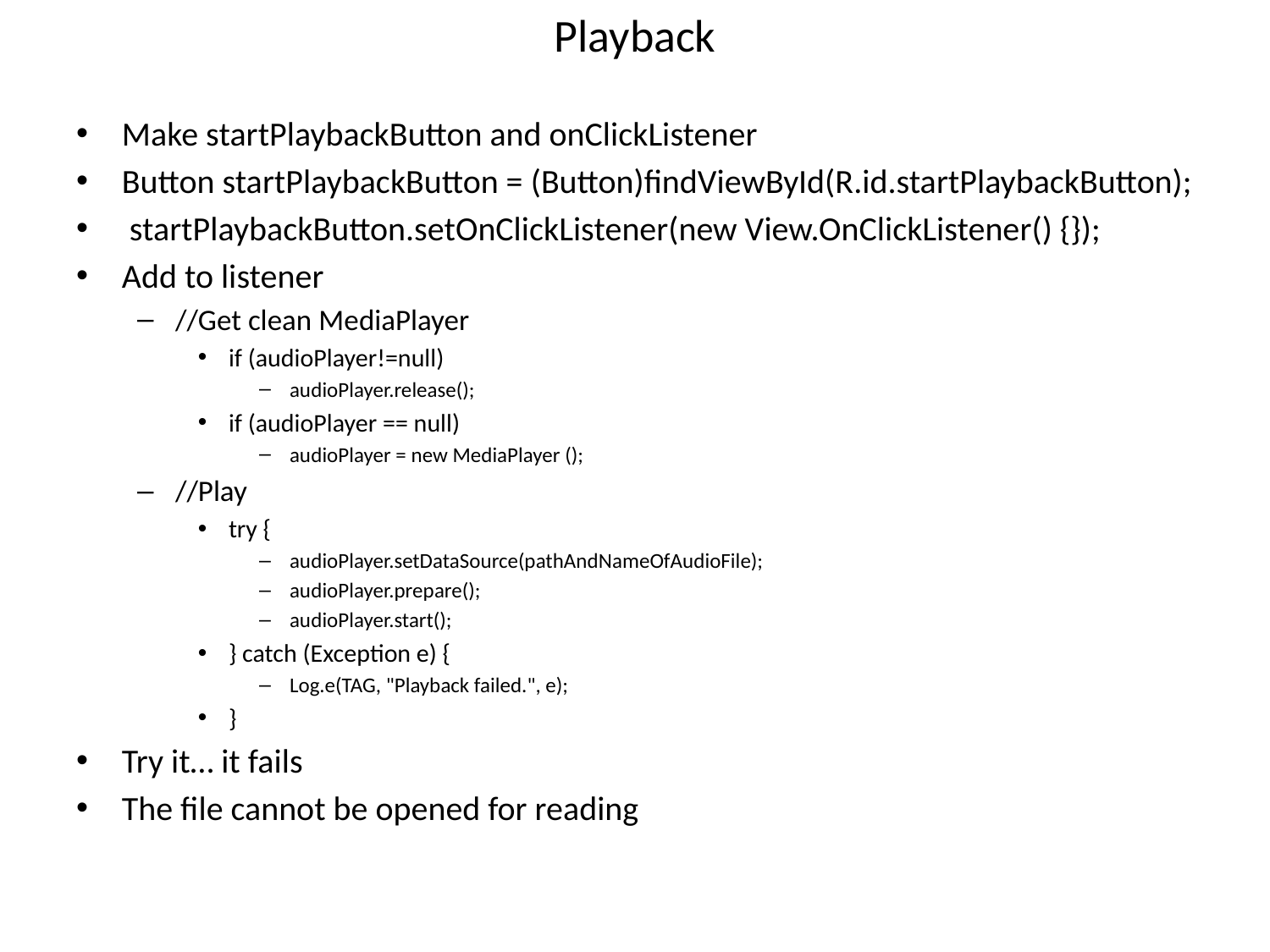

# Playback
Make startPlaybackButton and onClickListener
Button startPlaybackButton = (Button)findViewById(R.id.startPlaybackButton);
 startPlaybackButton.setOnClickListener(new View.OnClickListener() {});
Add to listener
//Get clean MediaPlayer
if (audioPlayer!=null)
audioPlayer.release();
if (audioPlayer == null)
audioPlayer = new MediaPlayer ();
//Play
try {
audioPlayer.setDataSource(pathAndNameOfAudioFile);
audioPlayer.prepare();
audioPlayer.start();
} catch (Exception e) {
Log.e(TAG, "Playback failed.", e);
}
Try it… it fails
The file cannot be opened for reading